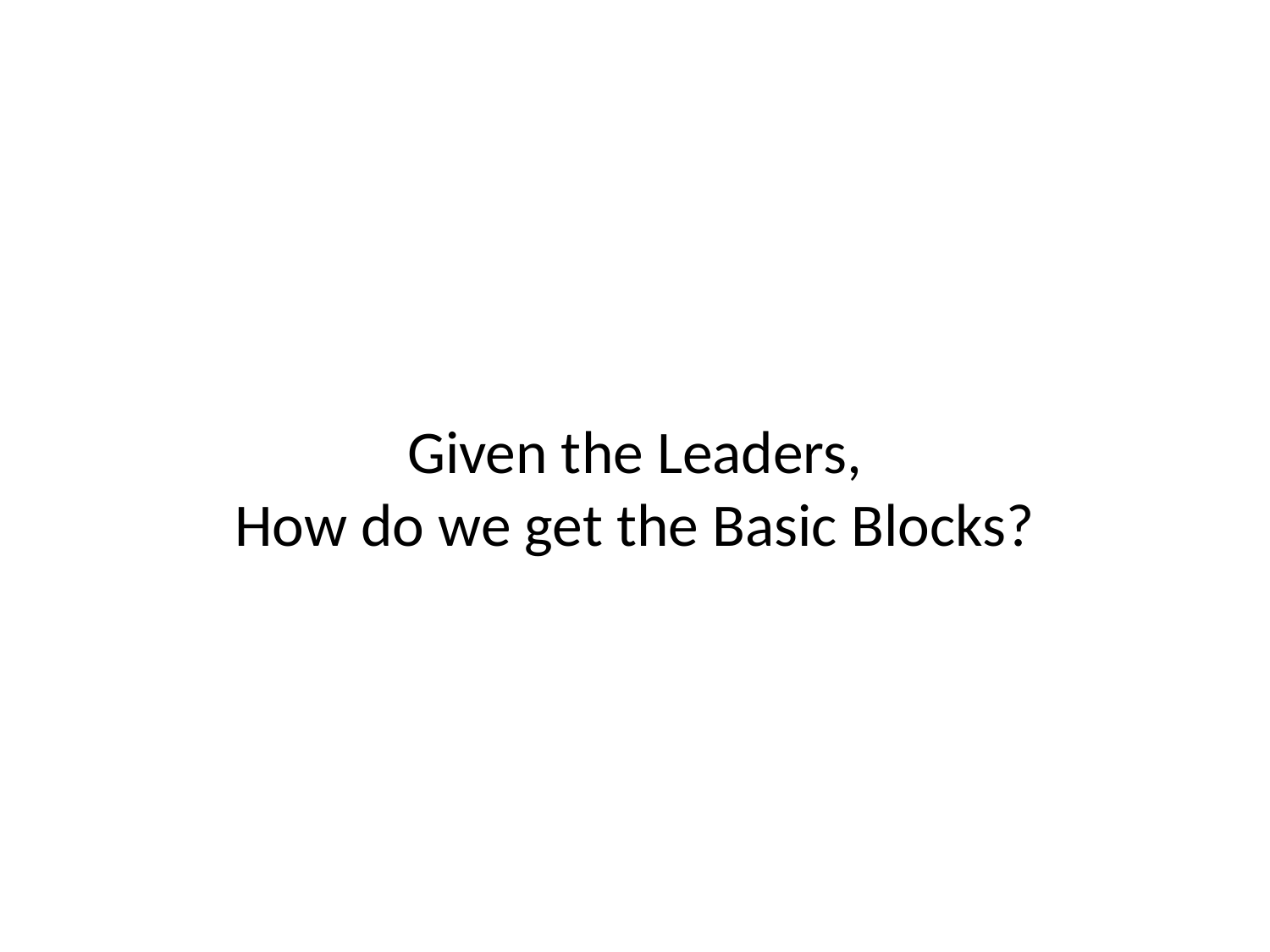

# Given the Leaders, How do we get the Basic Blocks?